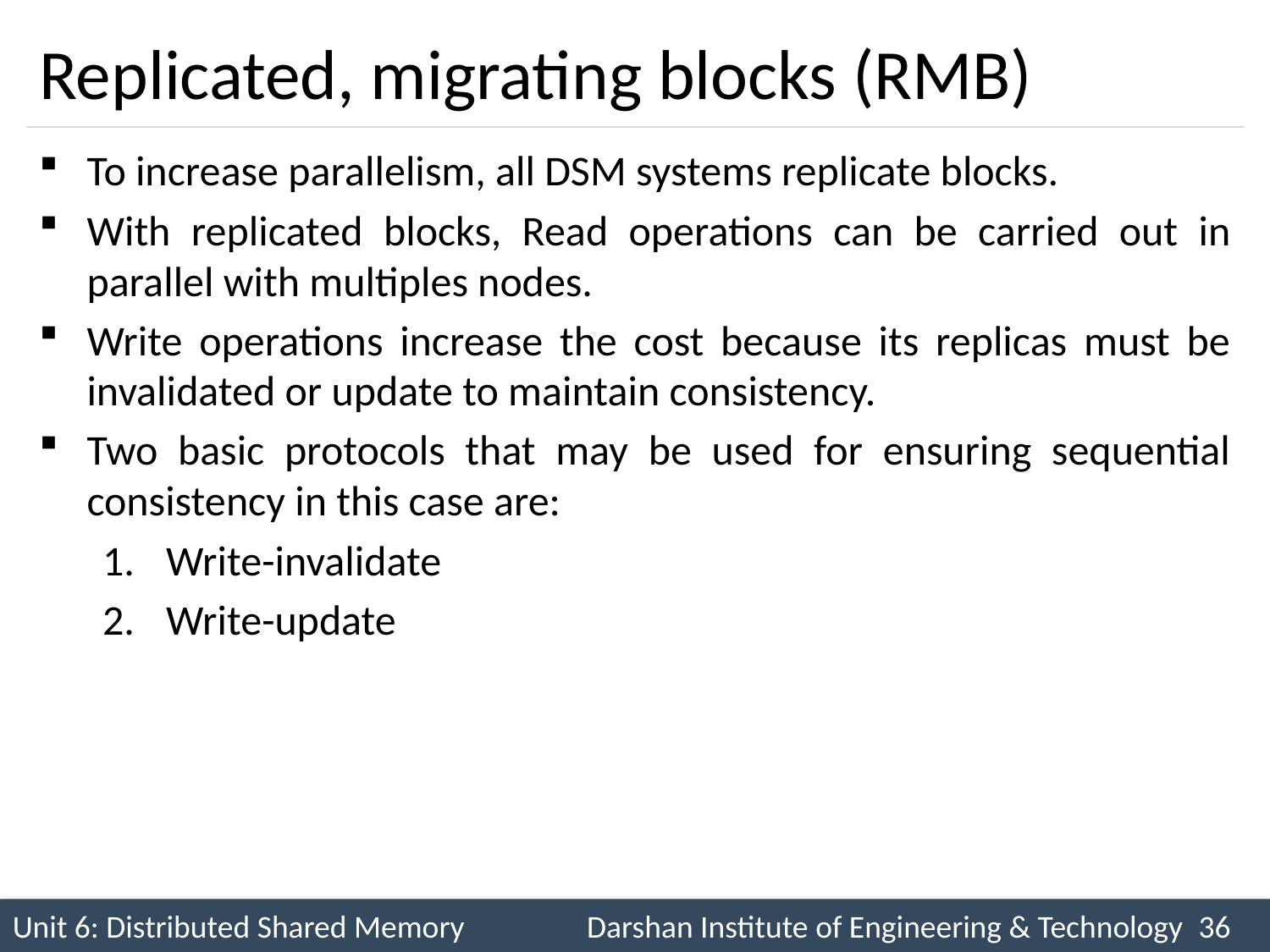

# Replicated, migrating blocks (RMB)
To increase parallelism, all DSM systems replicate blocks.
With replicated blocks, Read operations can be carried out in parallel with multiples nodes.
Write operations increase the cost because its replicas must be invalidated or update to maintain consistency.
Two basic protocols that may be used for ensuring sequential consistency in this case are:
Write-invalidate
Write-update